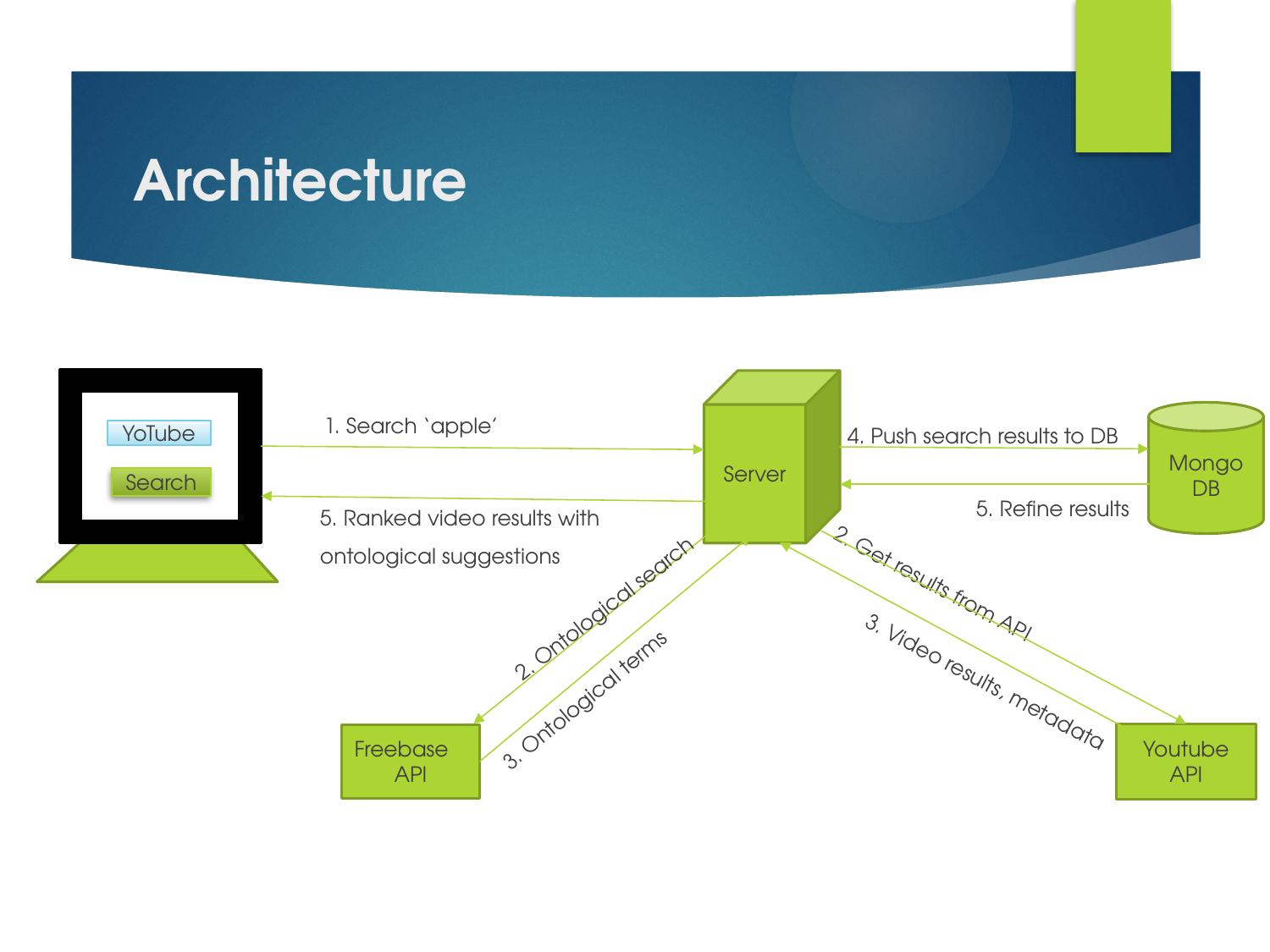

# Architecture

YoTube
Search

Server
1. Search ‘apple’
MongoDB
4. Push search results to DB
5. Refine results
5. Ranked video results with ontological suggestions
2. Get results from API
2. Ontological search
3. Ontological terms
3. Video results, metadata
Youtube API
Freebase
API